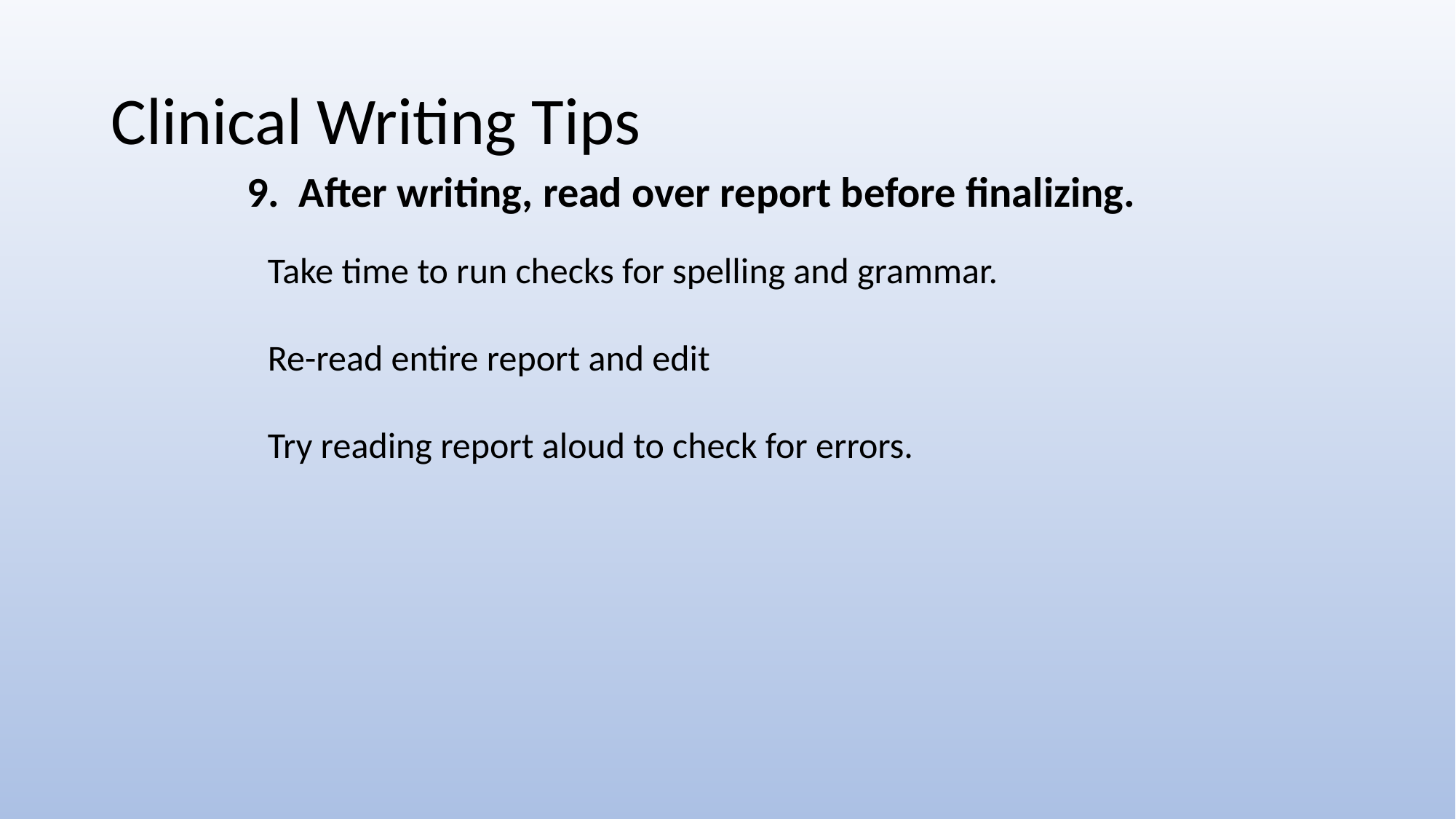

# Clinical Writing Tips
9.  After writing, read over report before finalizing.
Take time to run checks for spelling and grammar.

Re-read entire report and edit

Try reading report aloud to check for errors.